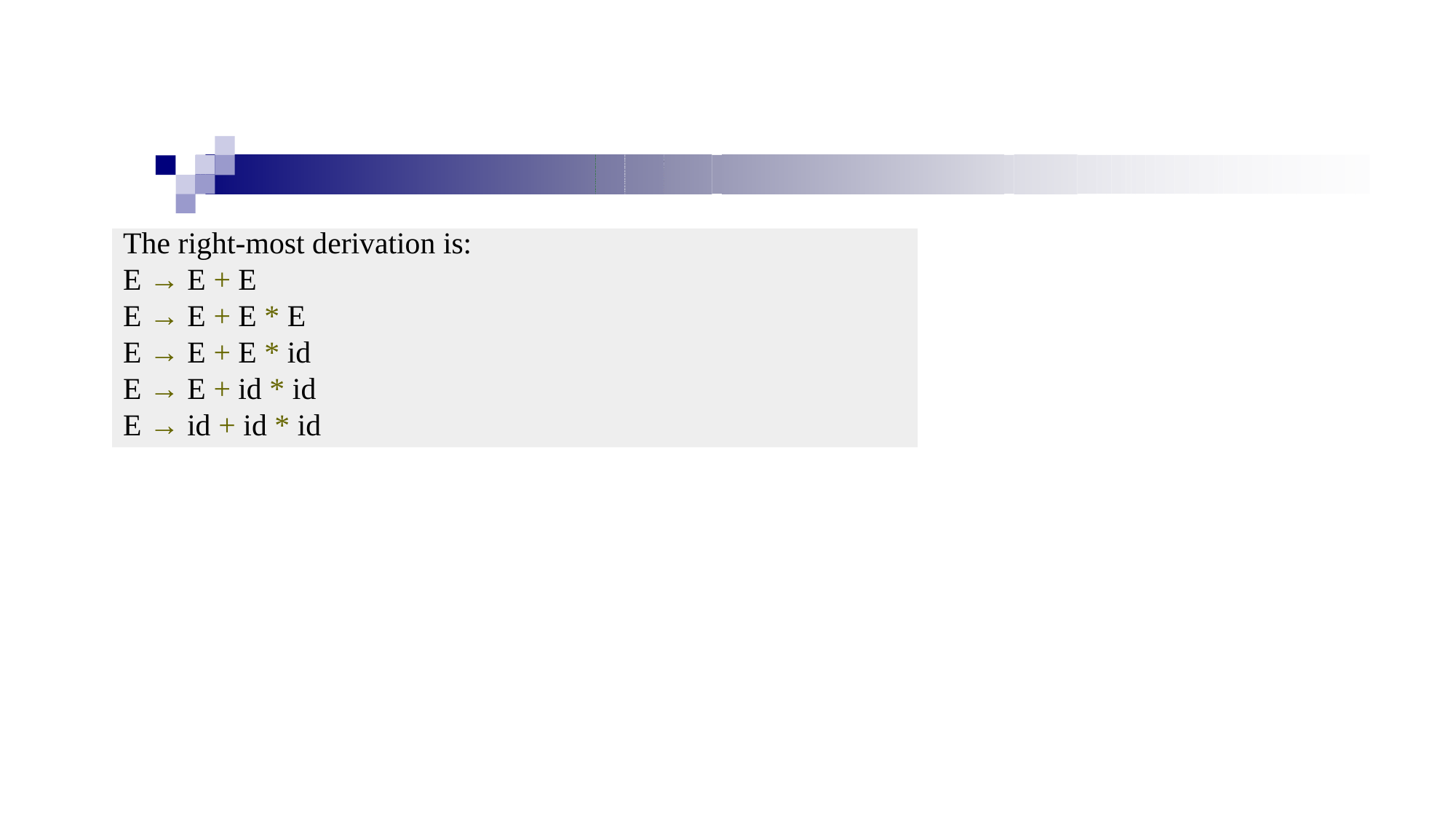

The right-most derivation is:
E → E + E
E → E + E * E
E → E + E * id
E → E + id * id
E → id + id * id